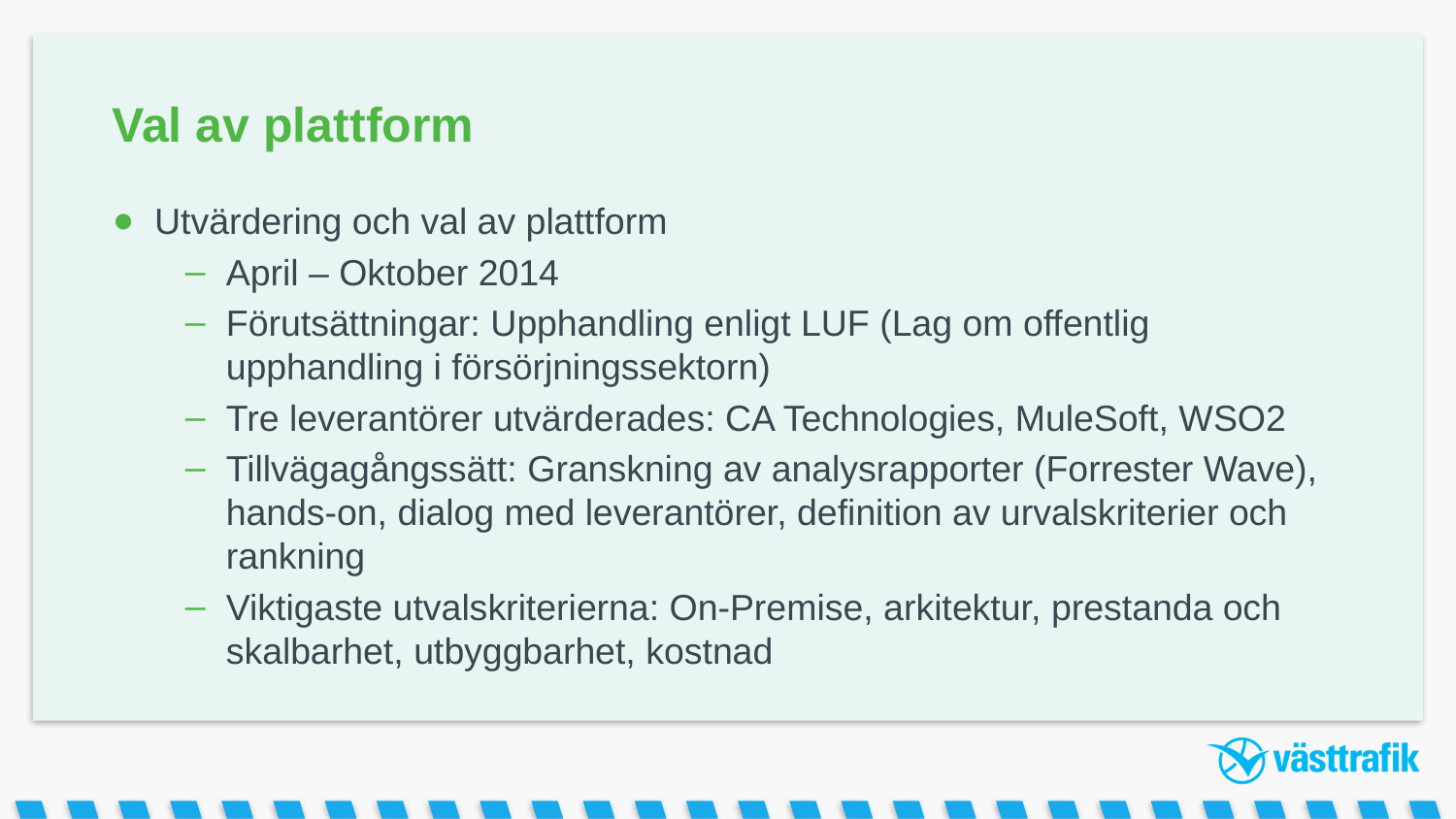

# Val av plattform
Utvärdering och val av plattform
April – Oktober 2014
Förutsättningar: Upphandling enligt LUF (Lag om offentlig upphandling i försörjningssektorn)
Tre leverantörer utvärderades: CA Technologies, MuleSoft, WSO2
Tillvägagångssätt: Granskning av analysrapporter (Forrester Wave), hands-on, dialog med leverantörer, definition av urvalskriterier och rankning
Viktigaste utvalskriterierna: On-Premise, arkitektur, prestanda och skalbarhet, utbyggbarhet, kostnad